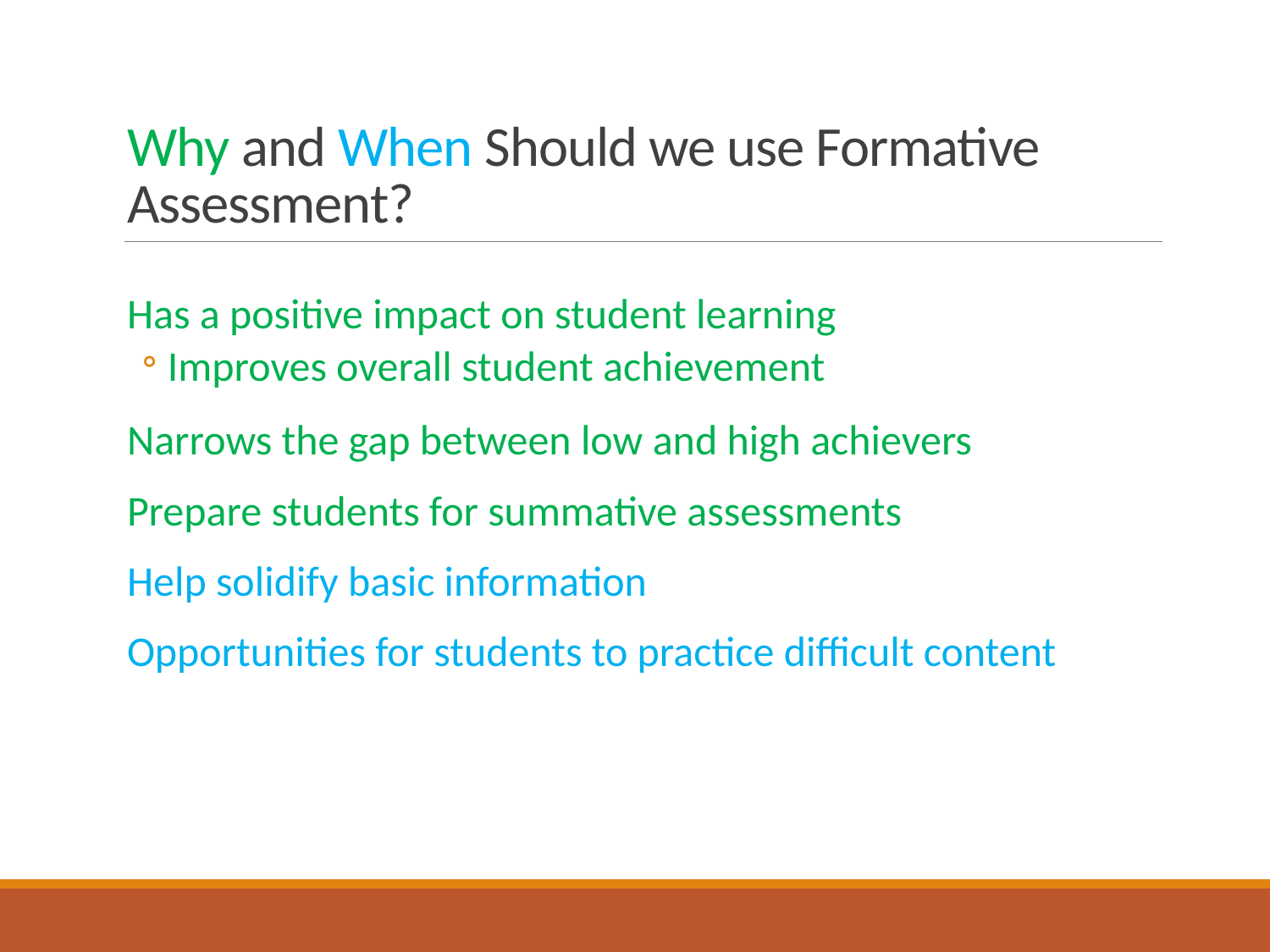

# Why and When Should we use Formative Assessment?
Has a positive impact on student learning
Improves overall student achievement
Narrows the gap between low and high achievers
Prepare students for summative assessments
Help solidify basic information
Opportunities for students to practice difficult content